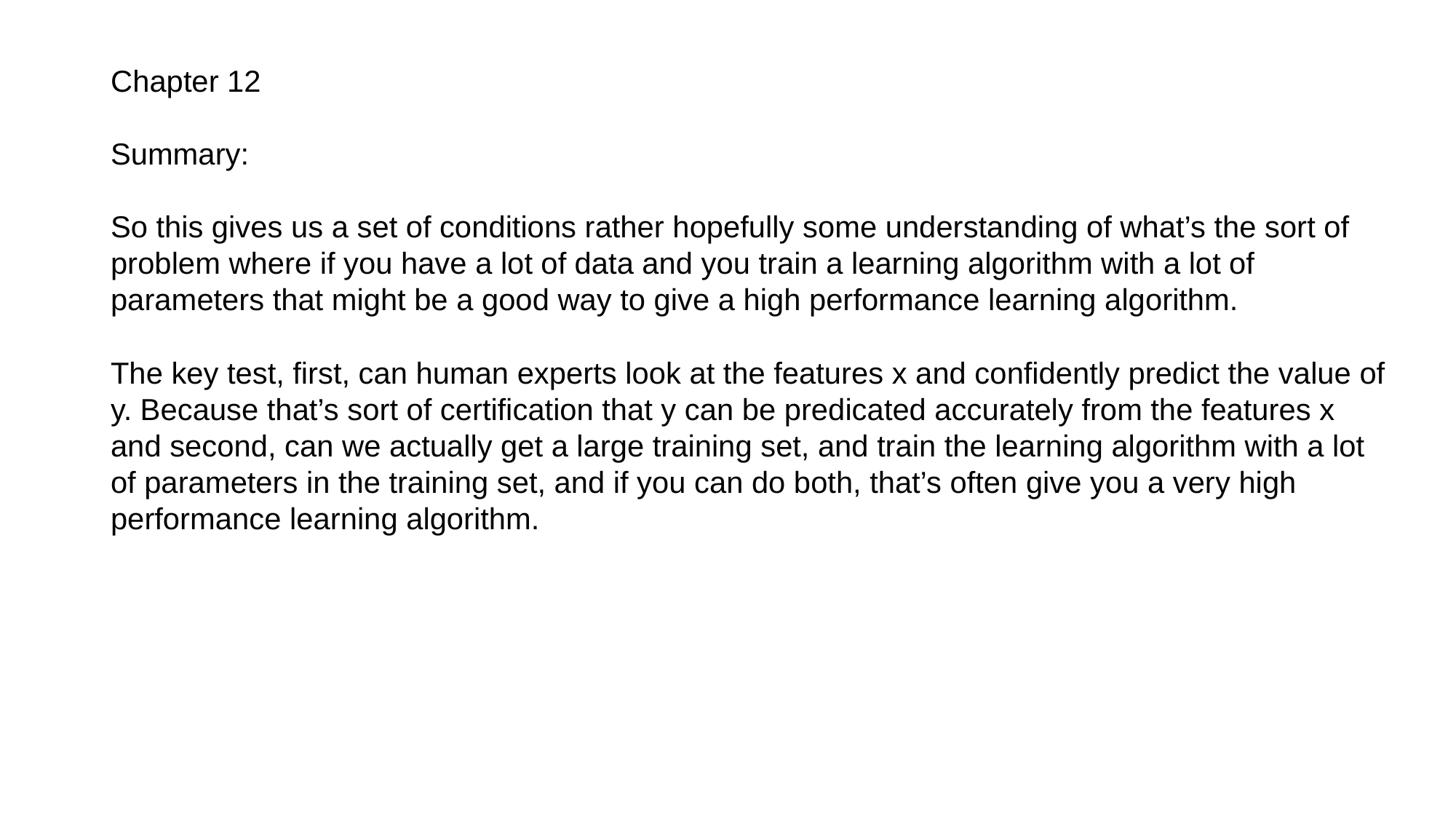

Chapter 12

Summary:

So this gives us a set of conditions rather hopefully some understanding of what’s the sort of problem where if you have a lot of data and you train a learning algorithm with a lot of parameters that might be a good way to give a high performance learning algorithm.

The key test, first, can human experts look at the features x and confidently predict the value of y. Because that’s sort of certification that y can be predicated accurately from the features x and second, can we actually get a large training set, and train the learning algorithm with a lot of parameters in the training set, and if you can do both, that’s often give you a very high performance learning algorithm.